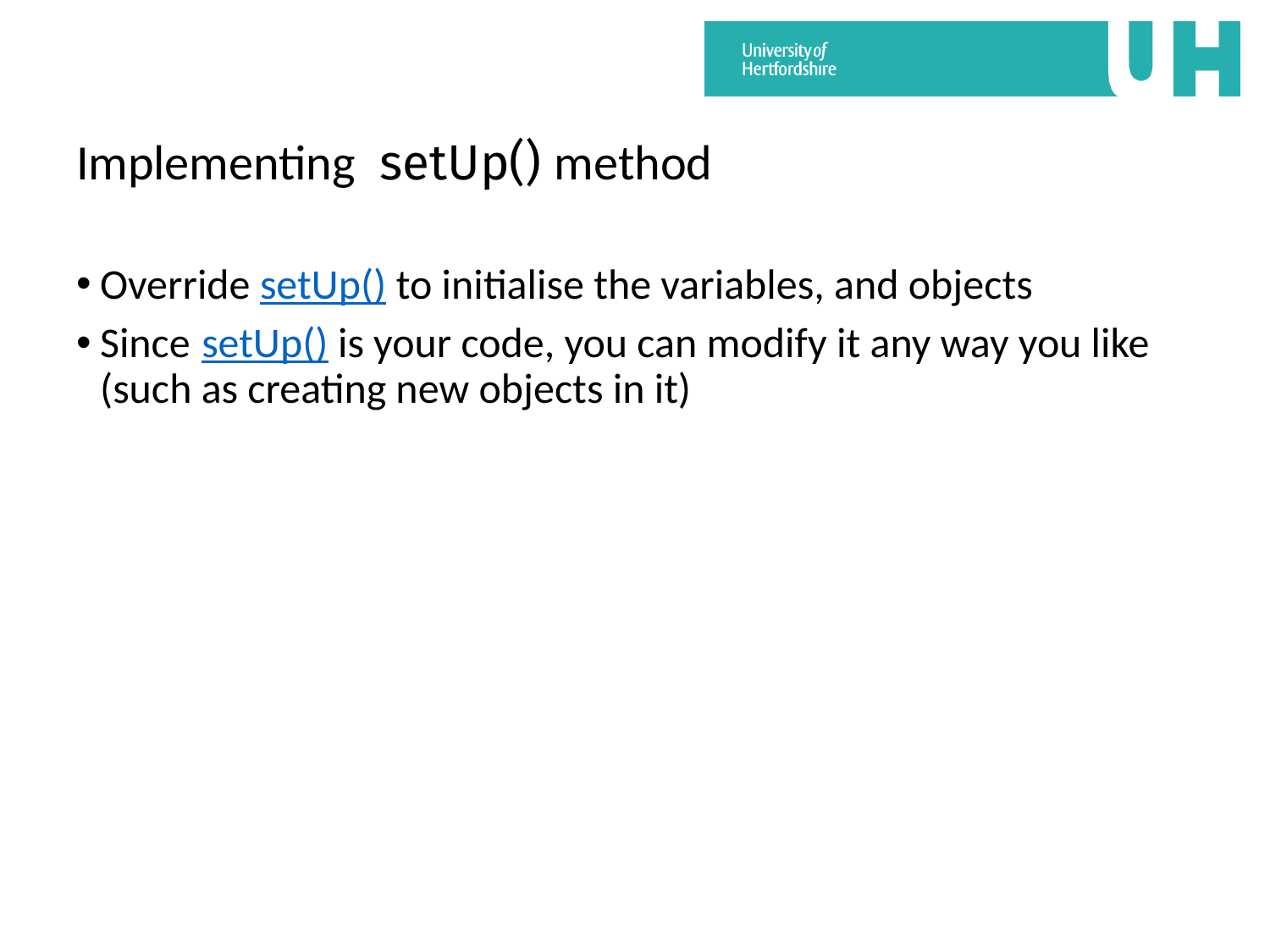

# Implementing  setUp() method
Override setUp() to initialise the variables, and objects
Since setUp() is your code, you can modify it any way you like (such as creating new objects in it)